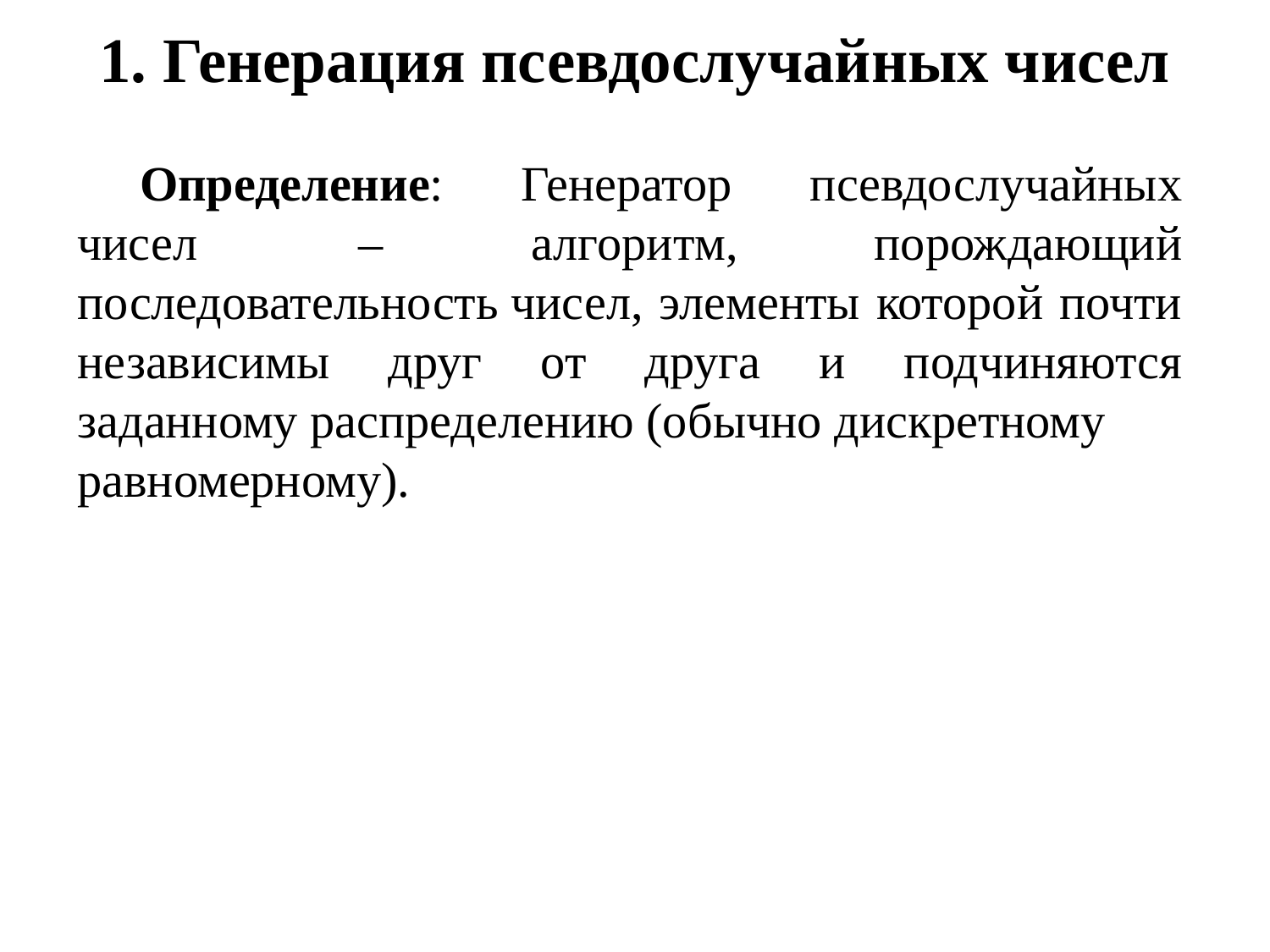

# 1. Генерация псевдослучайных чисел

Определение: Генератор псевдослучайных чисел   –  алгоритм, порождающий последовательность чисел, элементы которой почти независимы друг от друга и подчиняются заданному распределению (обычно дискретному равномерному).